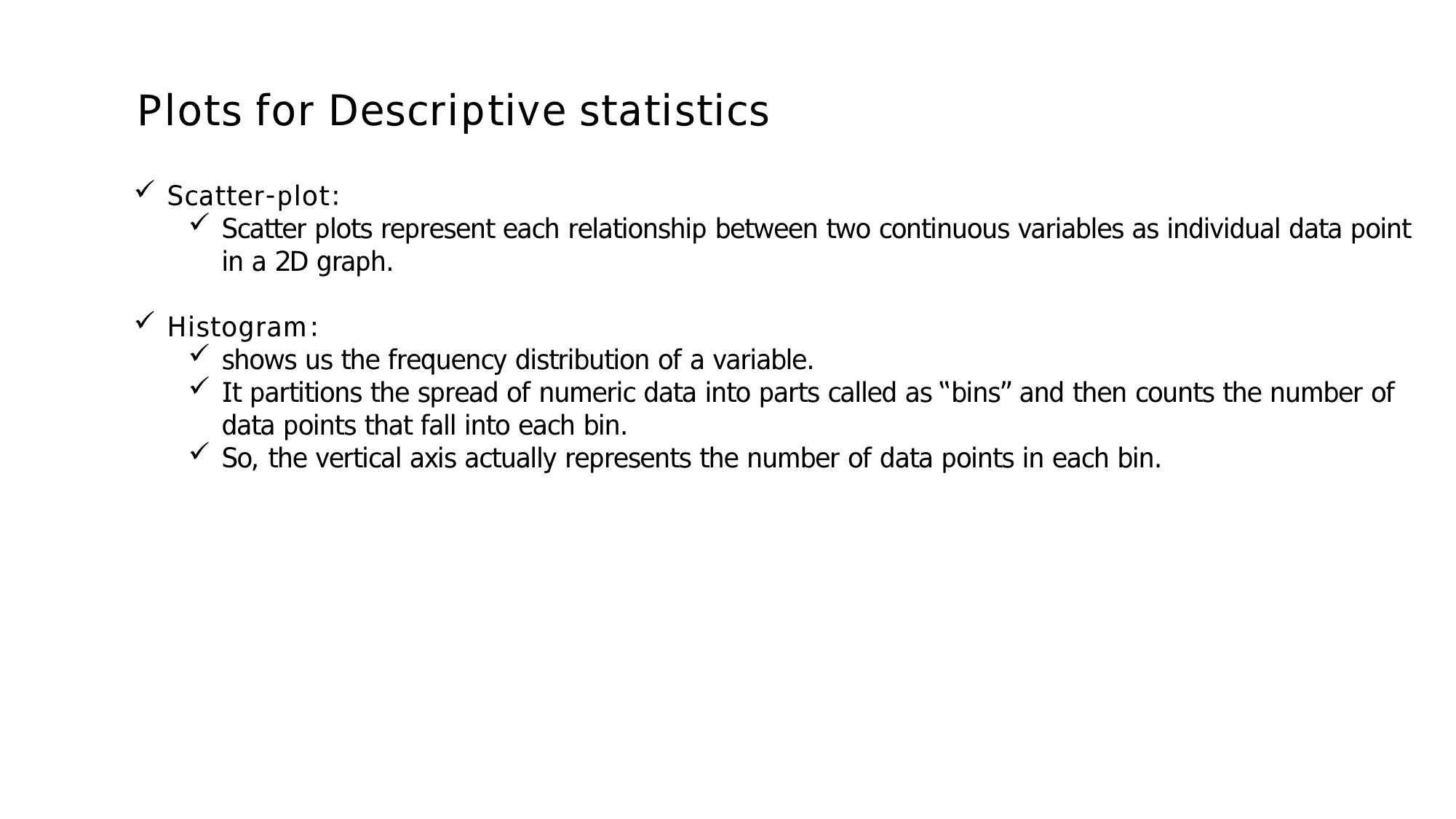

Plots for Descriptive statistics

Scatter-plot:
Scatter plots represent each relationship between two continuous variables as individual data point in a 2D graph.

Histogram:
shows us the frequency distribution of a variable.
It partitions the spread of numeric data into parts called as “bins” and then counts the number of data points that fall into each bin.
So, the vertical axis actually represents the number of data points in each bin.